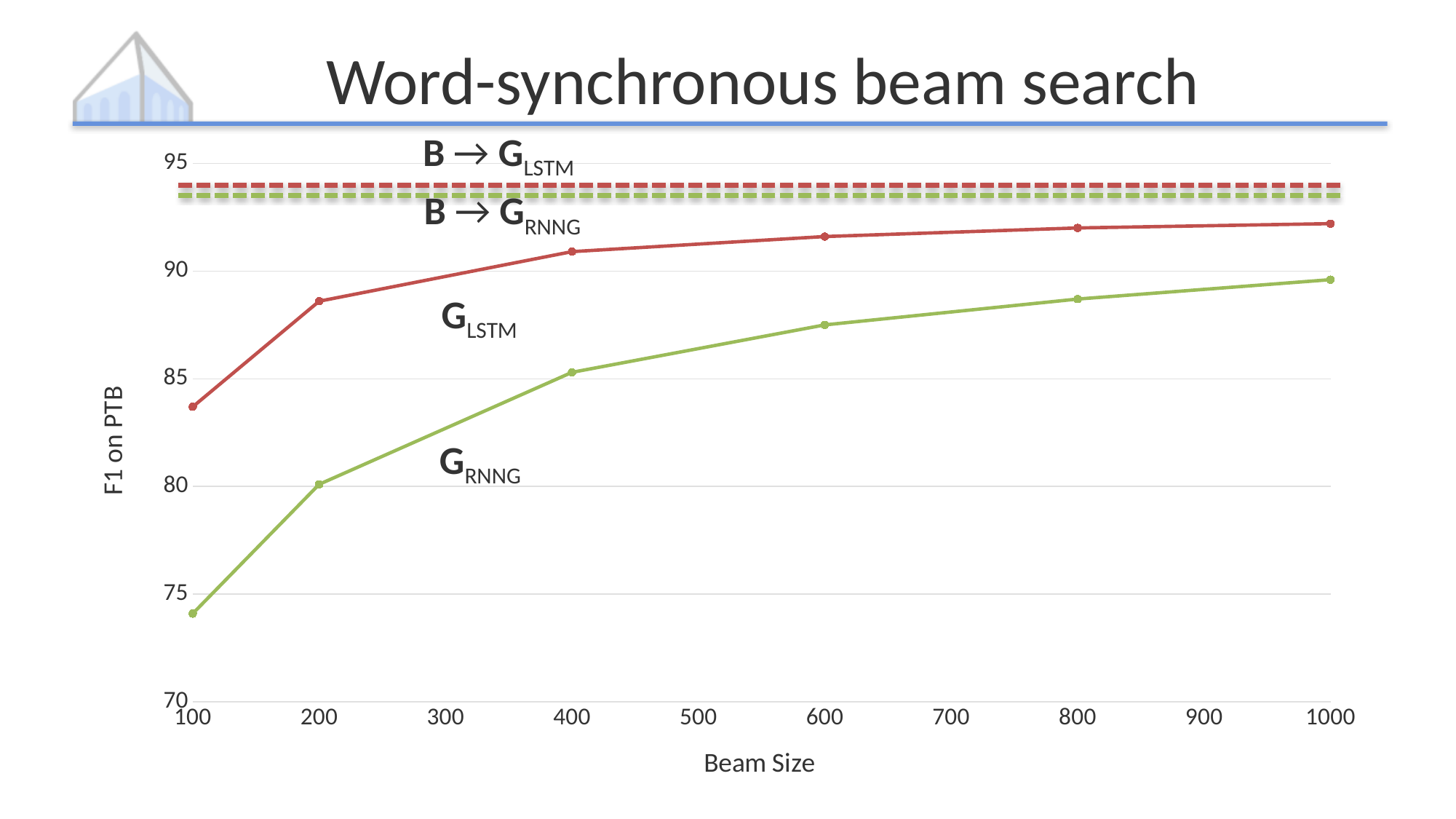

# Word-synchronous beam search
B → GLSTM

### Chart

| Category | G-RNNG | G-LSTM |
|---|---|---|
B → GRNNG
GLSTM
GRNNG